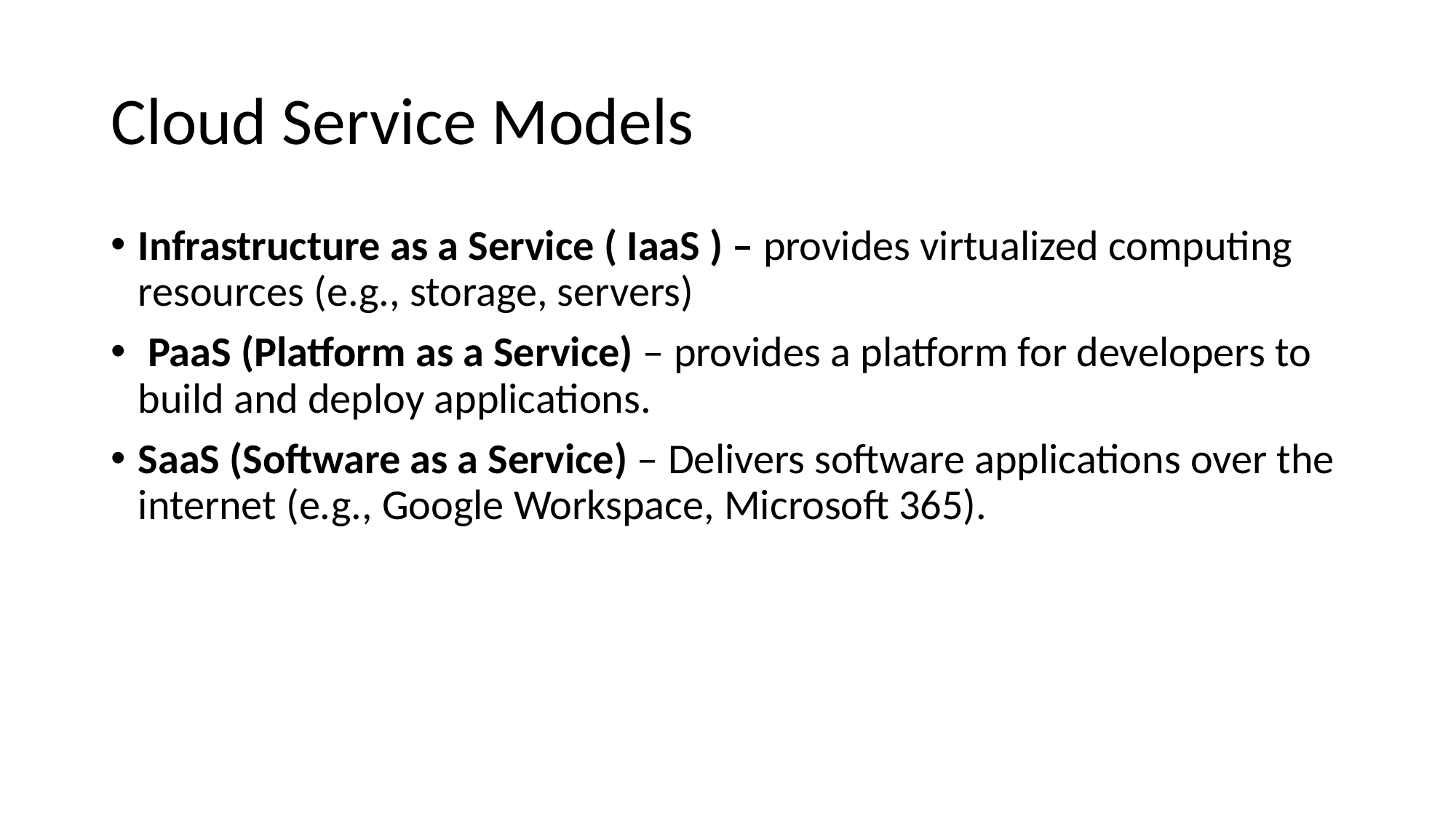

# Cloud Service Models
Infrastructure as a Service ( IaaS ) – provides virtualized computing resources (e.g., storage, servers)
 PaaS (Platform as a Service) – provides a platform for developers to build and deploy applications.
SaaS (Software as a Service) – Delivers software applications over the internet (e.g., Google Workspace, Microsoft 365).